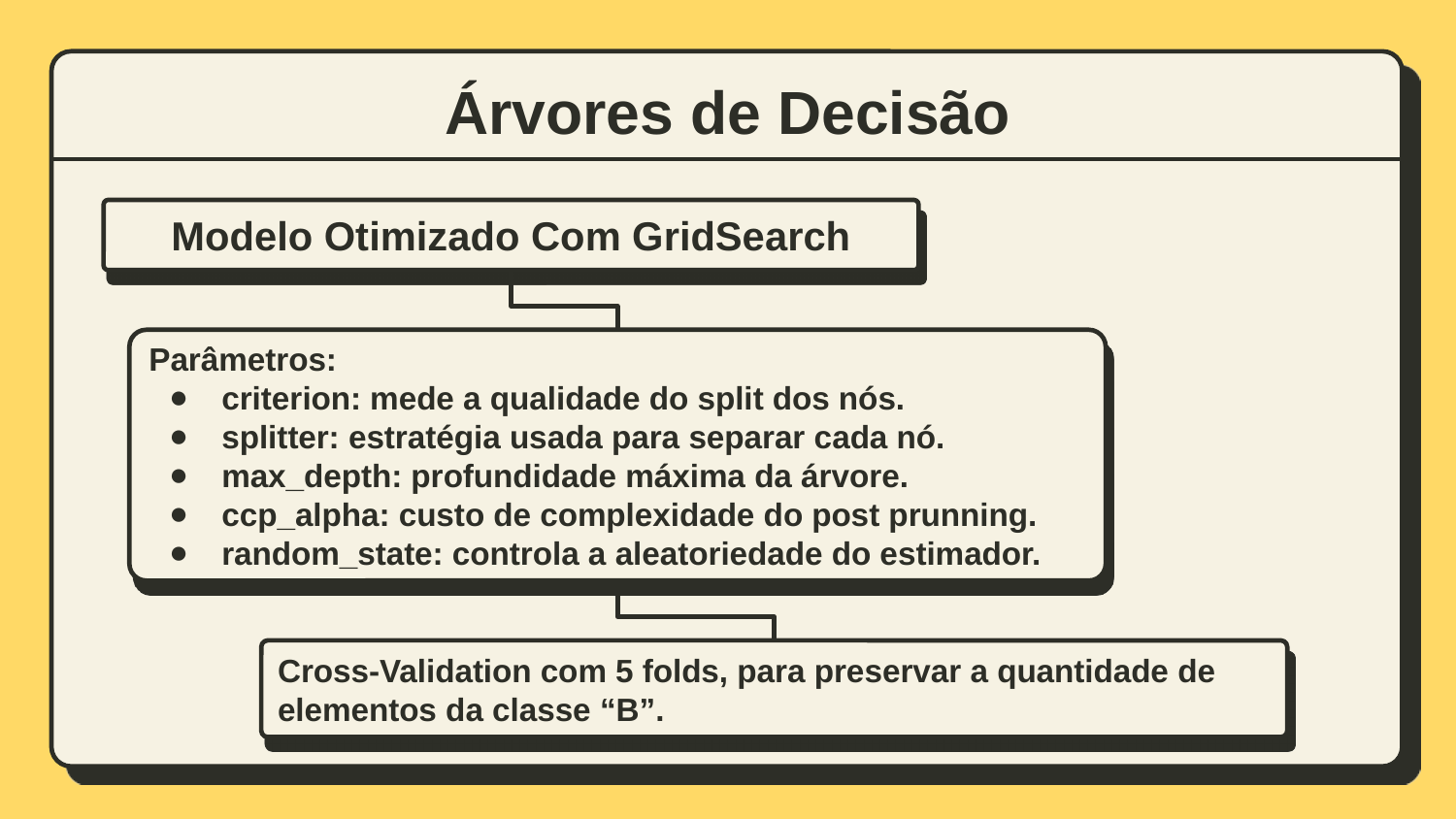

# Árvores de Decisão
Modelo Otimizado Com GridSearch
Parâmetros:
criterion: mede a qualidade do split dos nós.
splitter: estratégia usada para separar cada nó.
max_depth: profundidade máxima da árvore.
ccp_alpha: custo de complexidade do post prunning.
random_state: controla a aleatoriedade do estimador.
Cross-Validation com 5 folds, para preservar a quantidade de elementos da classe “B”.